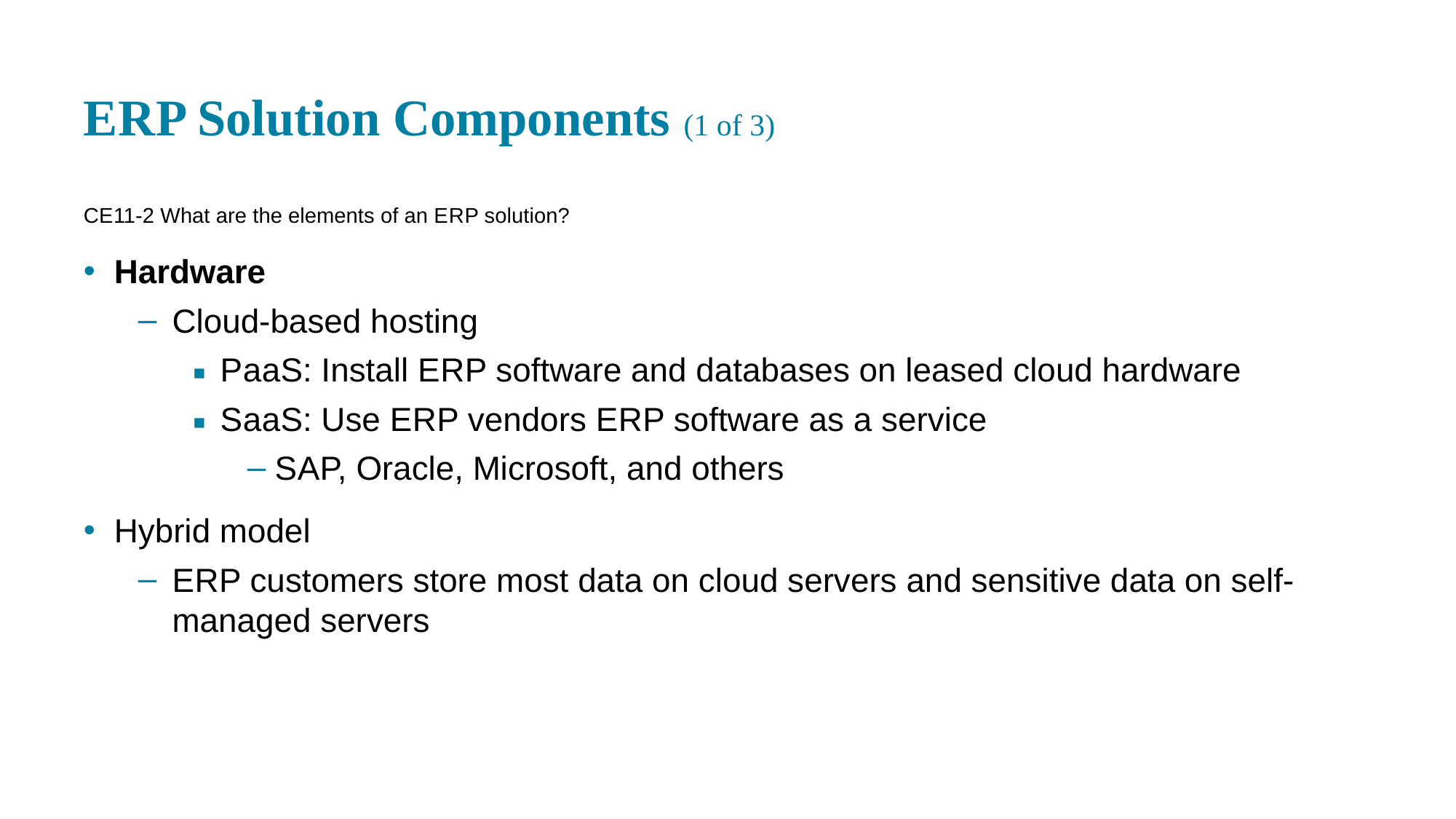

# E R P Solution Components (1 of 3)
CE 11-2 What are the elements of an E R P solution?
Hardware
Cloud-based hosting
P a a S: Install E R P software and databases on leased cloud hardware
S a a S: Use E R P vendors E R P software as a service
S A P, Oracle, Microsoft, and others
Hybrid model
E R P customers store most data on cloud servers and sensitive data on self-managed servers